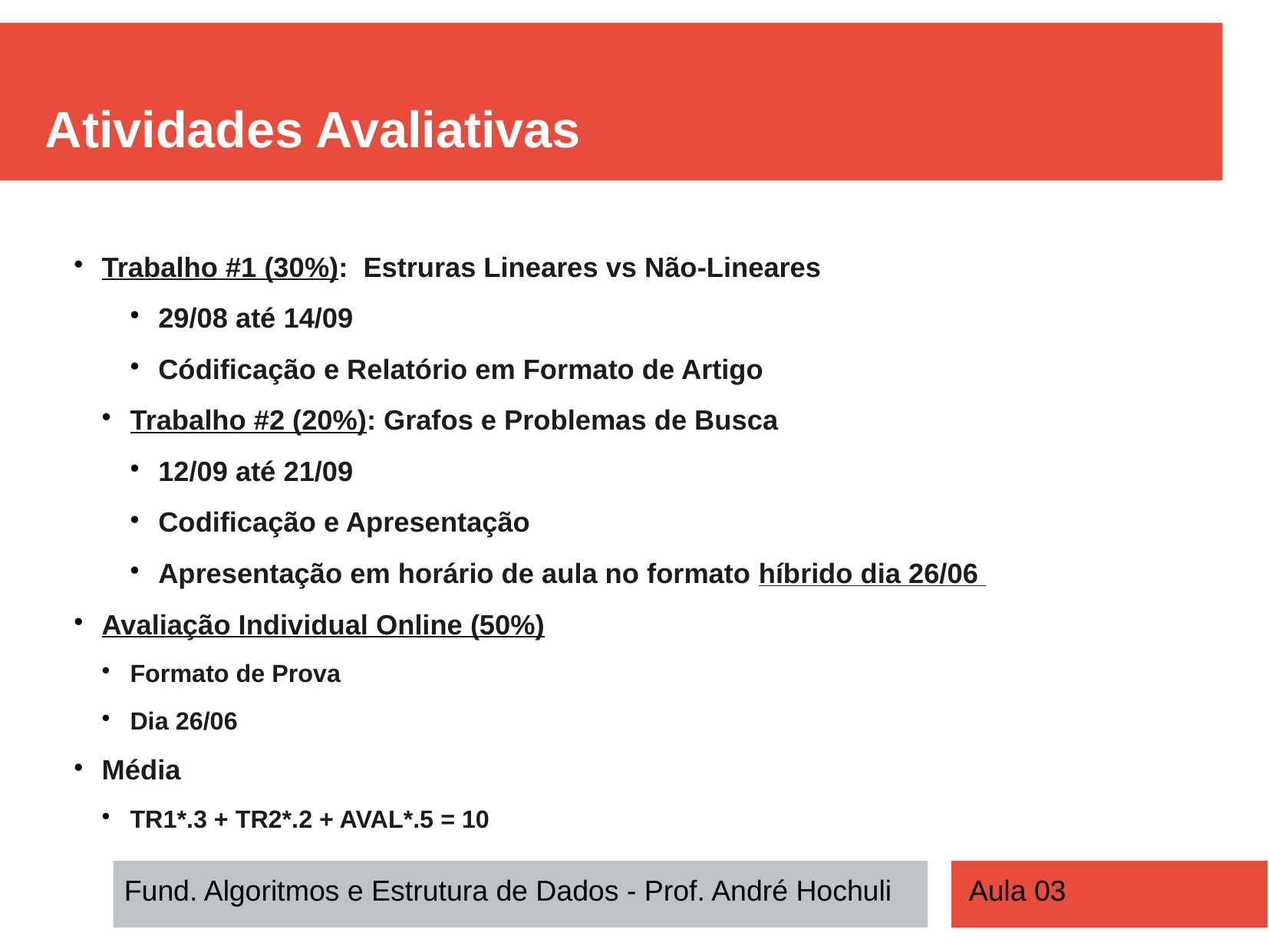

Atividades Avaliativas
Trabalho #1 (30%):  Estruras Lineares vs Não-Lineares
29/08 até 14/09
Códificação e Relatório em Formato de Artigo
Trabalho #2 (20%): Grafos e Problemas de Busca
12/09 até 21/09
Codificação e Apresentação
Apresentação em horário de aula no formato híbrido dia 26/06
Avaliação Individual Online (50%)
Formato de Prova
Dia 26/06
Média
TR1*.3 + TR2*.2 + AVAL*.5 = 10

Fund. Algoritmos e Estrutura de Dados - Prof. André Hochuli
Aula 03